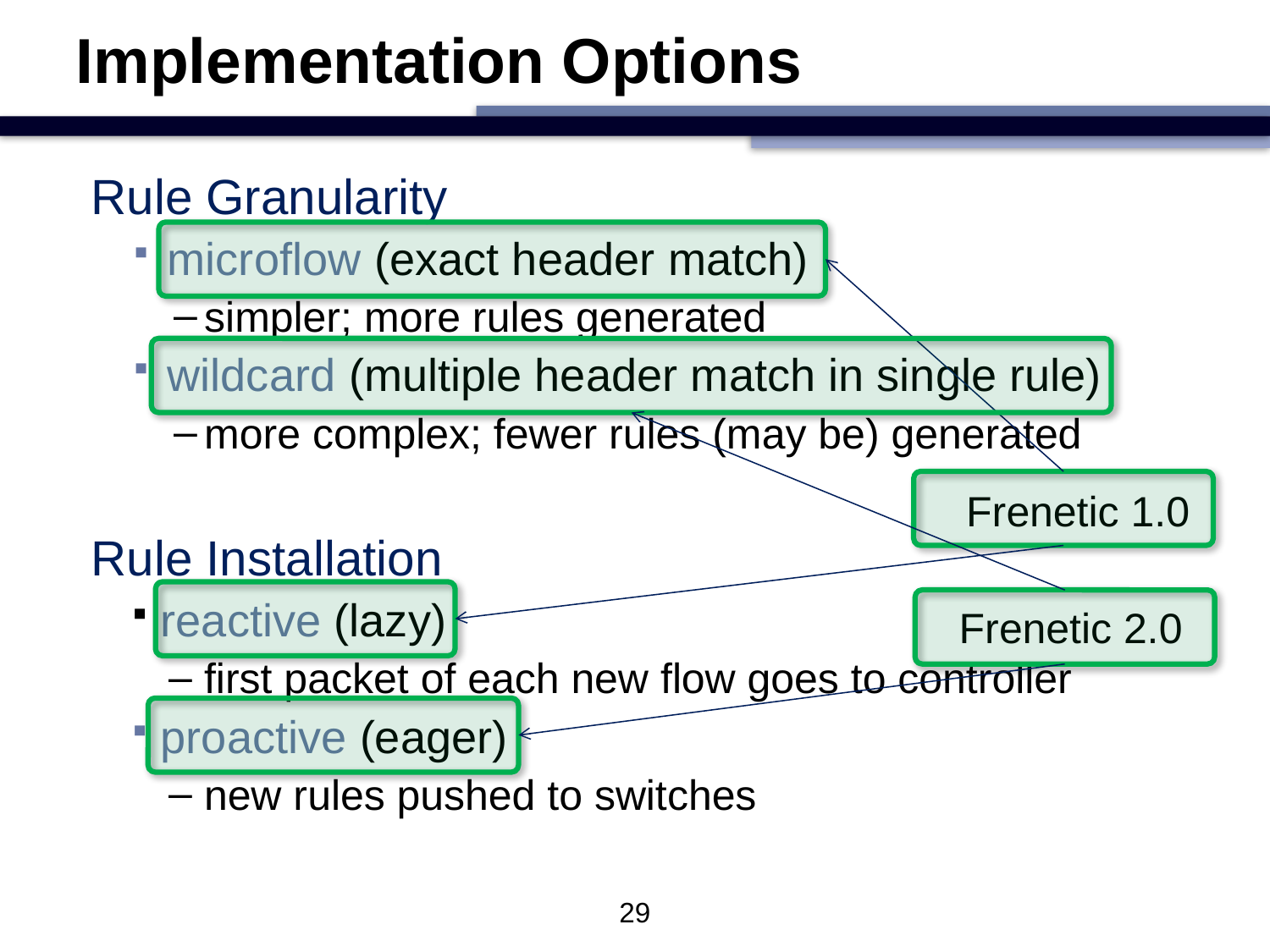

# Implementation Options
Rule Granularity
microflow (exact header match)
simpler; more rules generated
wildcard (multiple header match in single rule)
more complex; fewer rules (may be) generated

Rule Installation
 reactive (lazy)
 first packet of each new flow goes to controller
 proactive (eager)
 new rules pushed to switches

Frenetic 1.0

Frenetic 2.0

29